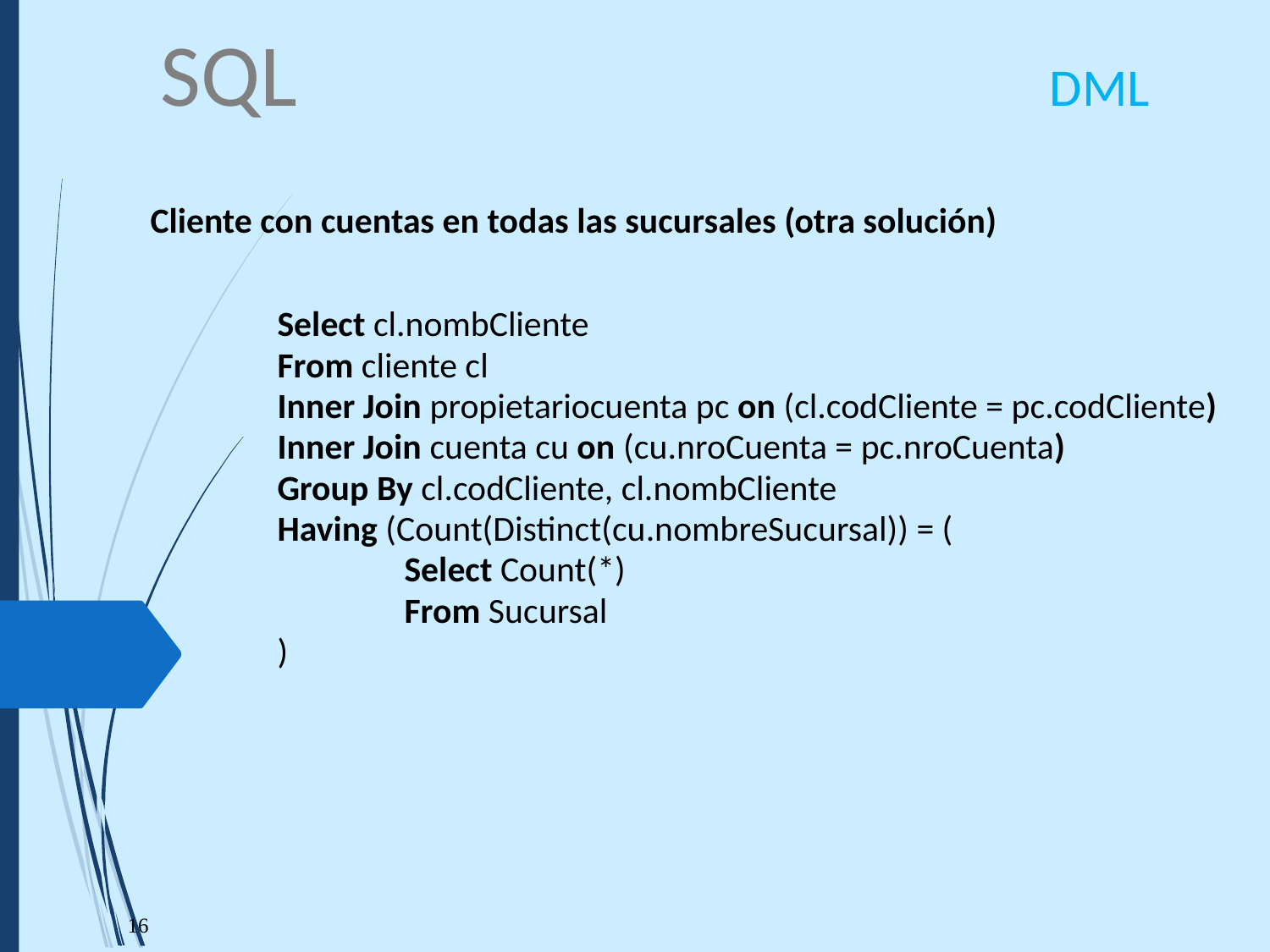

SQL						DML
Cliente con cuentas en todas las sucursales (otra solución)

	Select cl.nombCliente
	From cliente cl
	Inner Join propietariocuenta pc on (cl.codCliente = pc.codCliente)
	Inner Join cuenta cu on (cu.nroCuenta = pc.nroCuenta)
	Group By cl.codCliente, cl.nombCliente
	Having (Count(Distinct(cu.nombreSucursal)) = (
		Select Count(*)
		From Sucursal
	)

16